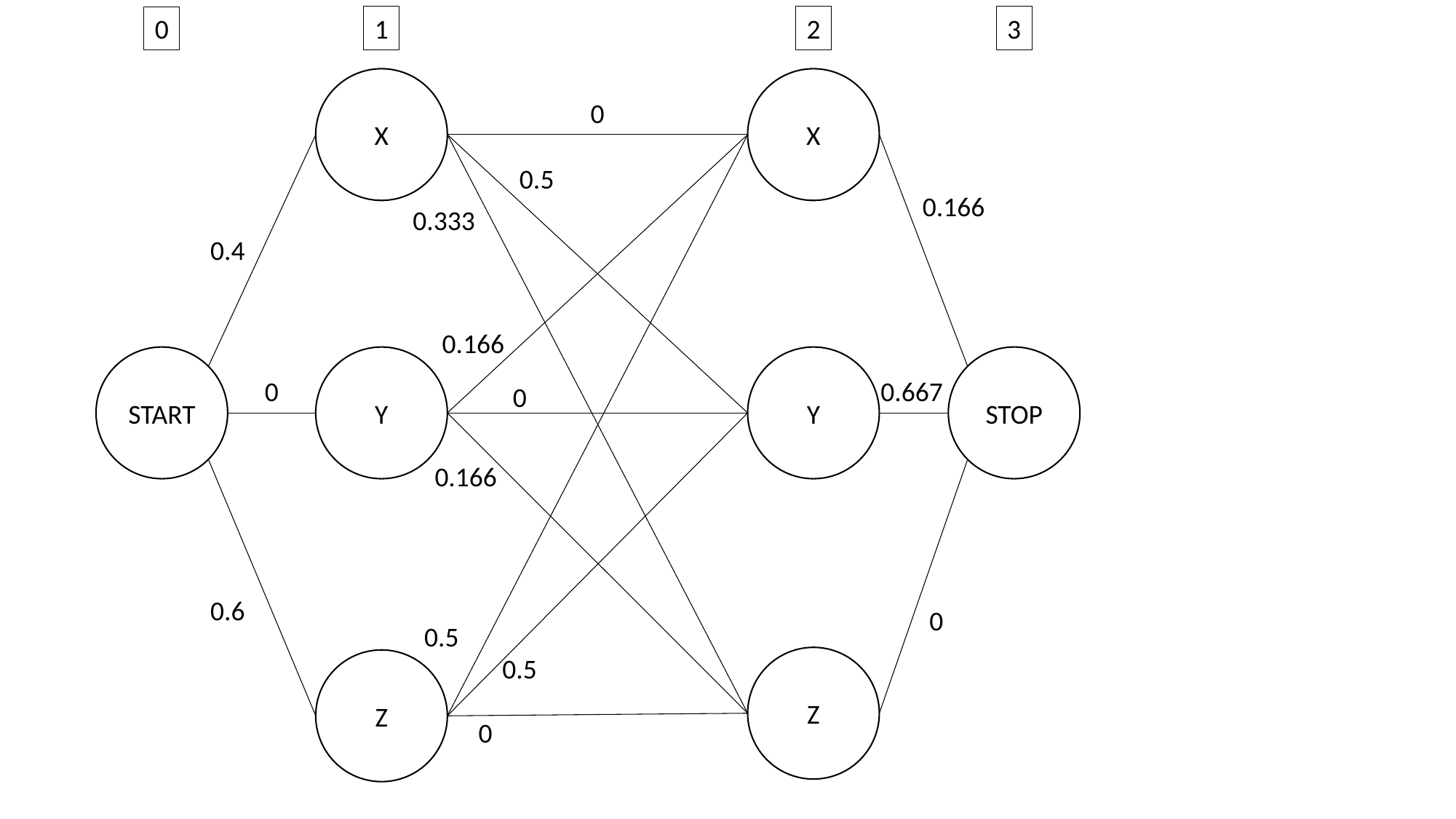

1
2
3
0
X
X
0
0.5
0.166
0.333
0.4
0.166
START
Y
Y
STOP
0
0.667
0
0.166
0.6
0
0.5
0.5
Z
Z
0